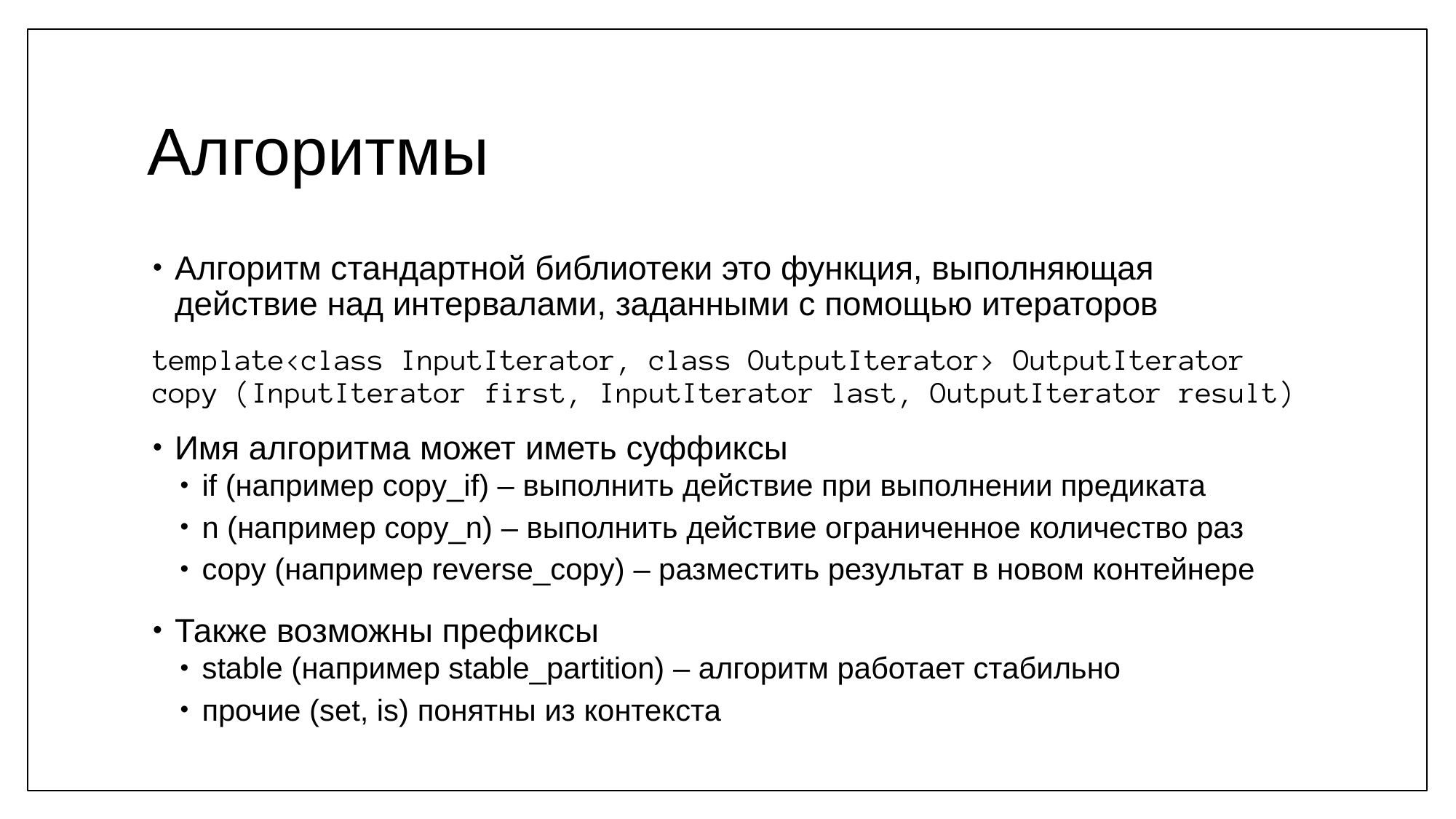

# Алгоритмы
Алгоритм стандартной библиотеки это функция, выполняющая действие над интервалами, заданными с помощью итераторов
template<class InputIterator, class OutputIterator> OutputIterator
copy (InputIterator first, InputIterator last, OutputIterator result)
Имя алгоритма может иметь суффиксы
if (например copy_if) – выполнить действие при выполнении предиката
n (например copy_n) – выполнить действие ограниченное количество раз
copy (например reverse_copy) – разместить результат в новом контейнере
Также возможны префиксы
stable (например stable_partition) – алгоритм работает стабильно
прочие (set, is) понятны из контекста